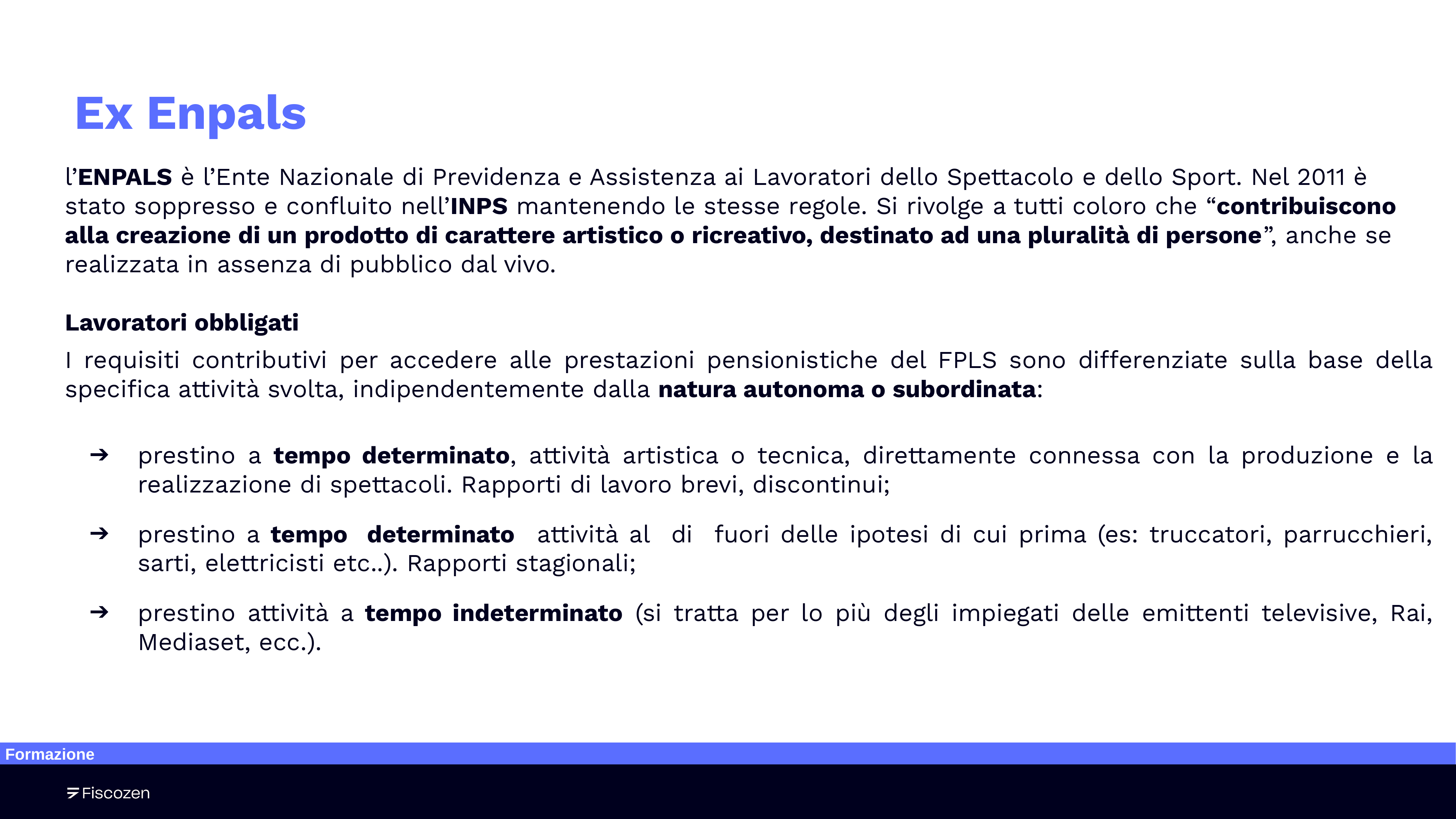

Ex Enpals
l’ENPALS è l’Ente Nazionale di Previdenza e Assistenza ai Lavoratori dello Spettacolo e dello Sport. Nel 2011 è stato soppresso e confluito nell’INPS mantenendo le stesse regole. Si rivolge a tutti coloro che “contribuiscono alla creazione di un prodotto di carattere artistico o ricreativo, destinato ad una pluralità di persone”, anche se realizzata in assenza di pubblico dal vivo.

Lavoratori obbligati
I requisiti contributivi per accedere alle prestazioni pensionistiche del FPLS sono differenziate sulla base della specifica attività svolta, indipendentemente dalla natura autonoma o subordinata:

prestino a tempo determinato, attività artistica o tecnica, direttamente connessa con la produzione e la realizzazione di spettacoli. Rapporti di lavoro brevi, discontinui;
prestino a tempo  determinato  attività al  di  fuori delle ipotesi di cui prima (es: truccatori, parrucchieri, sarti, elettricisti etc..). Rapporti stagionali;
prestino attività a tempo indeterminato (si tratta per lo più degli impiegati delle emittenti televisive, Rai, Mediaset, ecc.).

Formazione
80